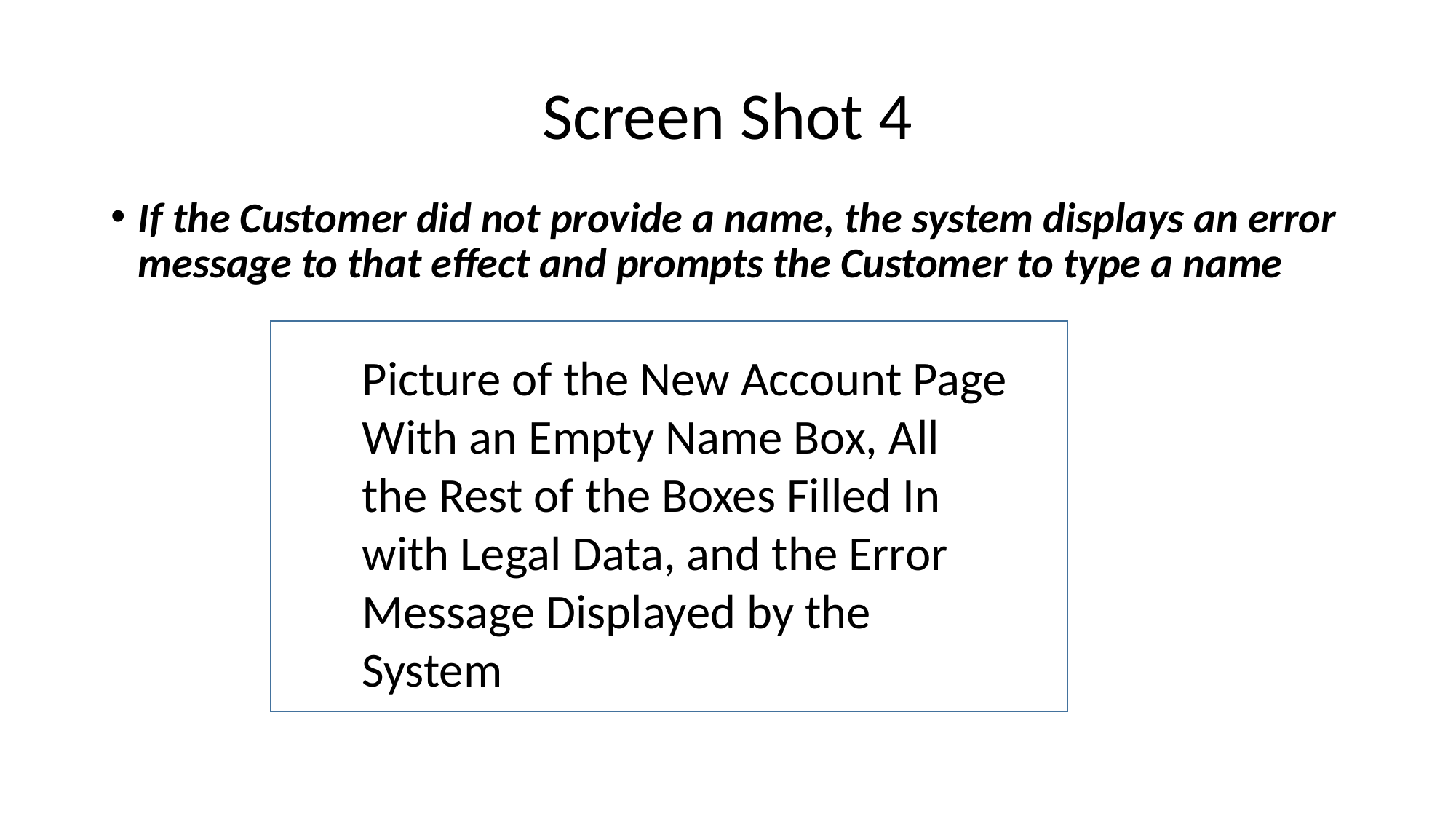

# Screen Shot 4
If the Customer did not provide a name, the system displays an error message to that effect and prompts the Customer to type a name

Picture of the New Account Page With an Empty Name Box, All the Rest of the Boxes Filled In with Legal Data, and the Error Message Displayed by the System